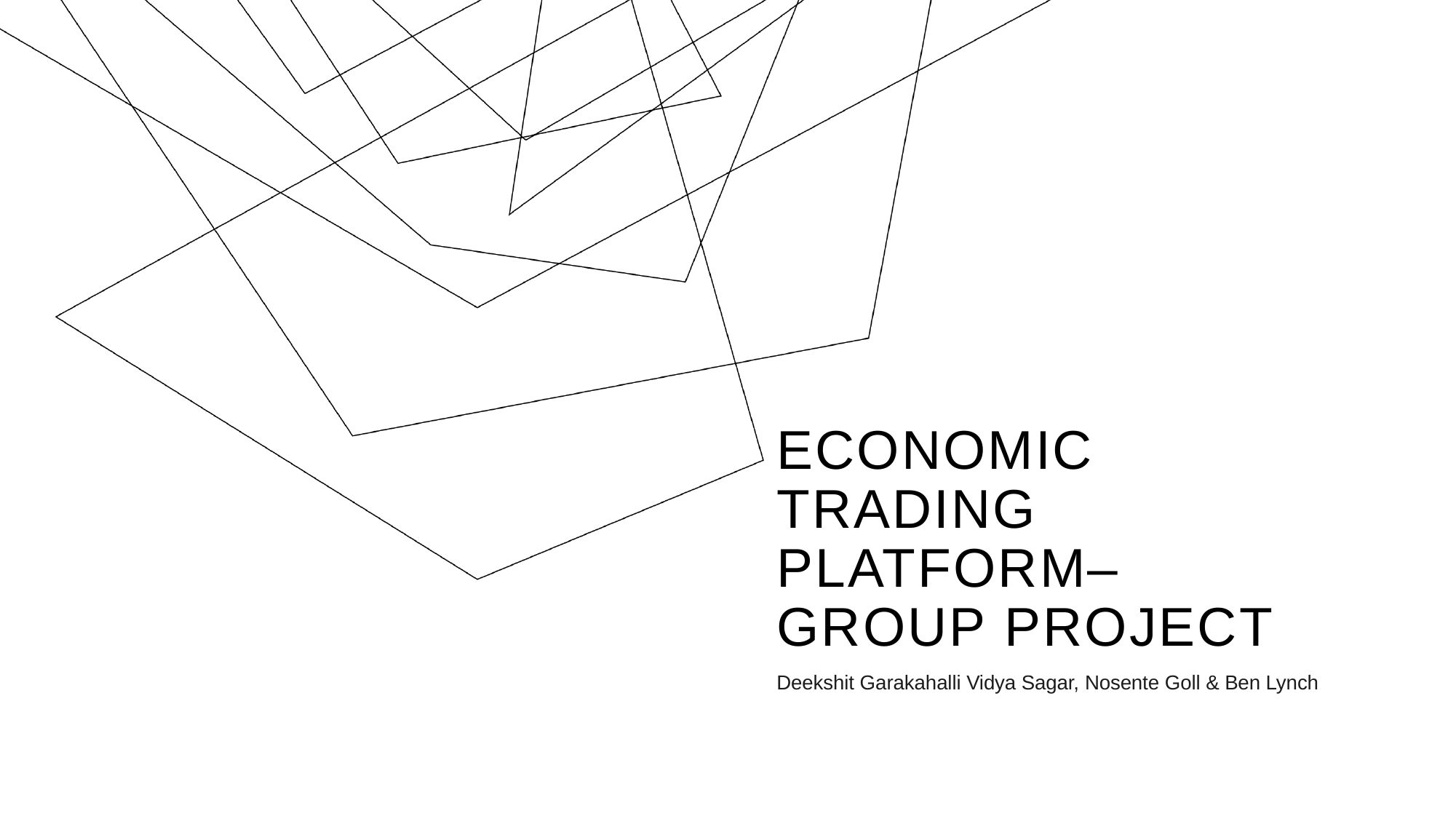

# Economic Trading Platform– Group Project
Deekshit Garakahalli Vidya Sagar, Nosente Goll & Ben Lynch